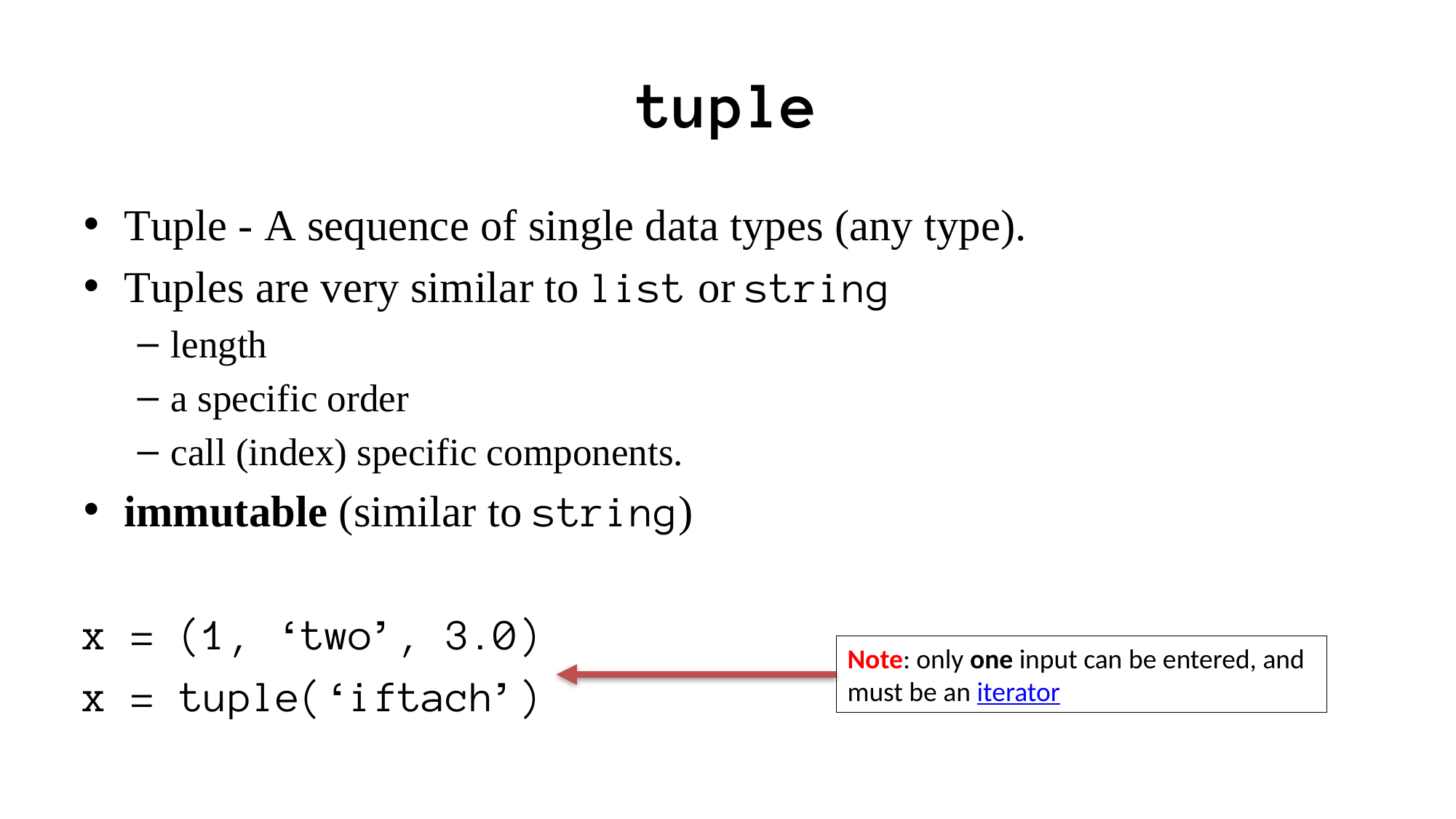

# tuple
Tuple - A sequence of single data types (any type).
Tuples are very similar to list or string
length
a specific order
call (index) specific components.
immutable (similar to string)

x = (1, ‘two’, 3.0)
x = tuple(‘iftach’)
Note: only one input can be entered, and must be an iterator